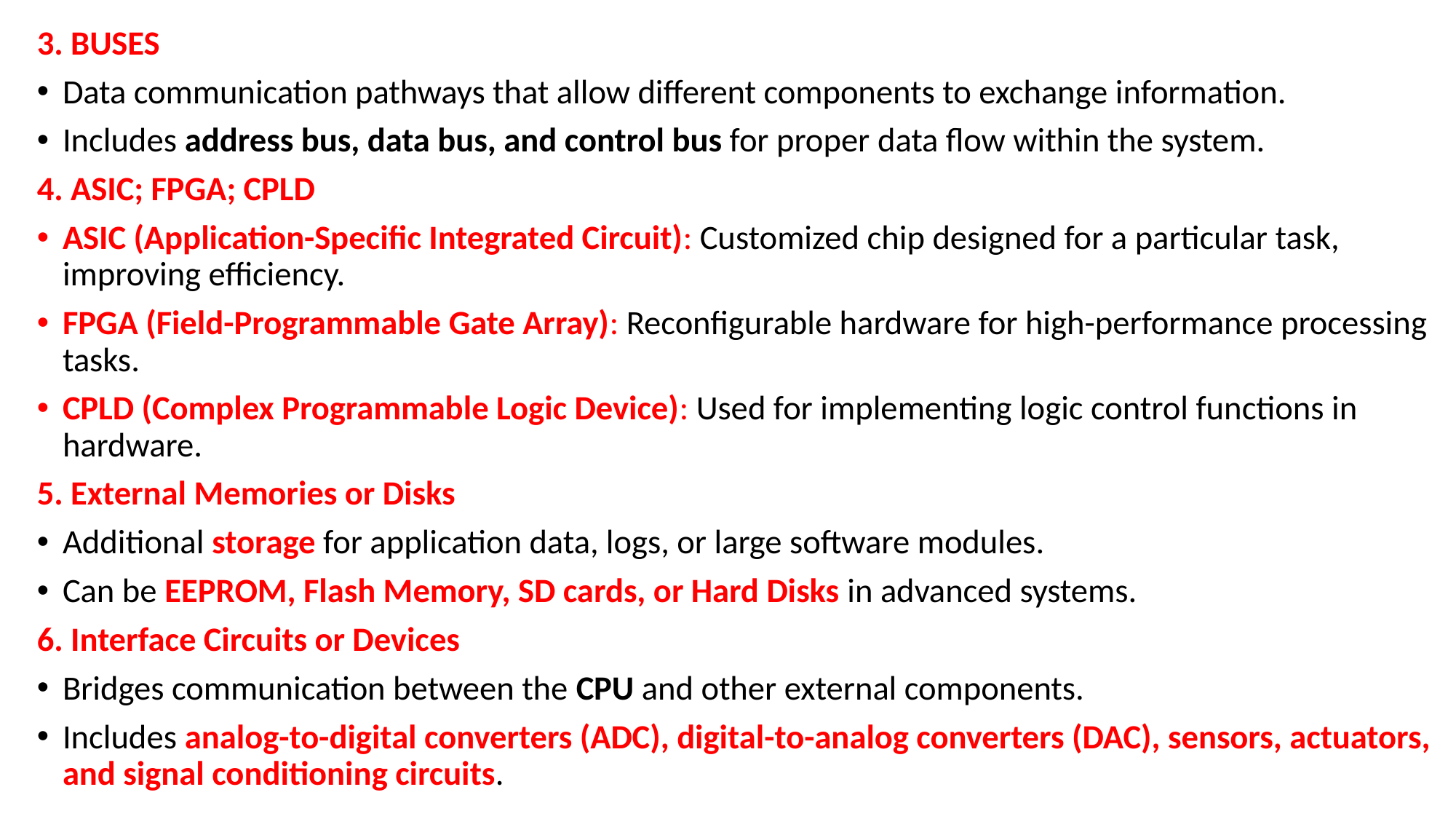

3. BUSES
Data communication pathways that allow different components to exchange information.
Includes address bus, data bus, and control bus for proper data flow within the system.
4. ASIC; FPGA; CPLD
ASIC (Application-Specific Integrated Circuit): Customized chip designed for a particular task, improving efficiency.
FPGA (Field-Programmable Gate Array): Reconfigurable hardware for high-performance processing tasks.
CPLD (Complex Programmable Logic Device): Used for implementing logic control functions in hardware.
5. External Memories or Disks
Additional storage for application data, logs, or large software modules.
Can be EEPROM, Flash Memory, SD cards, or Hard Disks in advanced systems.
6. Interface Circuits or Devices
Bridges communication between the CPU and other external components.
Includes analog-to-digital converters (ADC), digital-to-analog converters (DAC), sensors, actuators, and signal conditioning circuits.